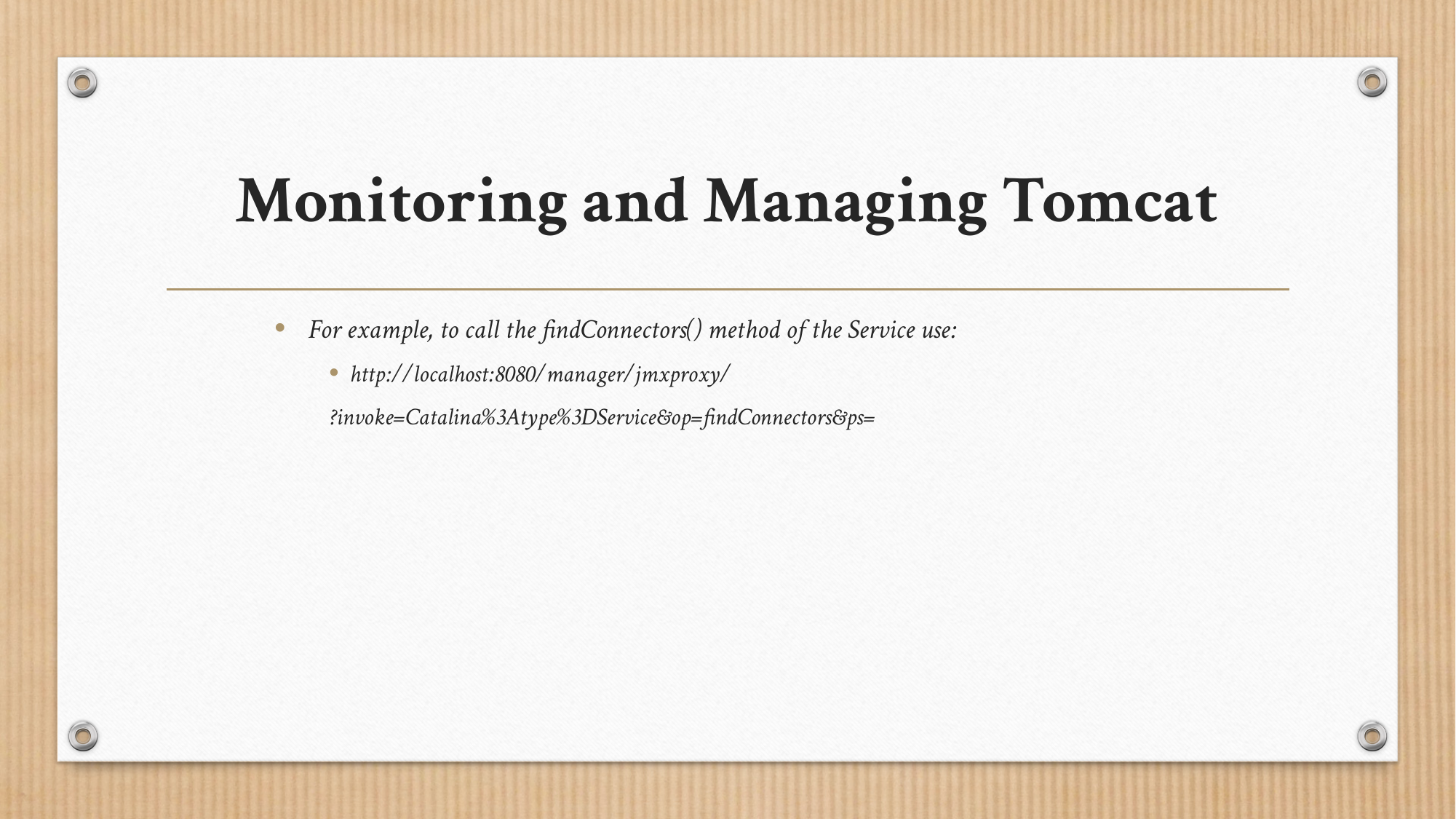

# Monitoring and Managing Tomcat
For example, to call the findConnectors() method of the Service use:
http://localhost:8080/manager/jmxproxy/
?invoke=Catalina%3Atype%3DService&op=findConnectors&ps=